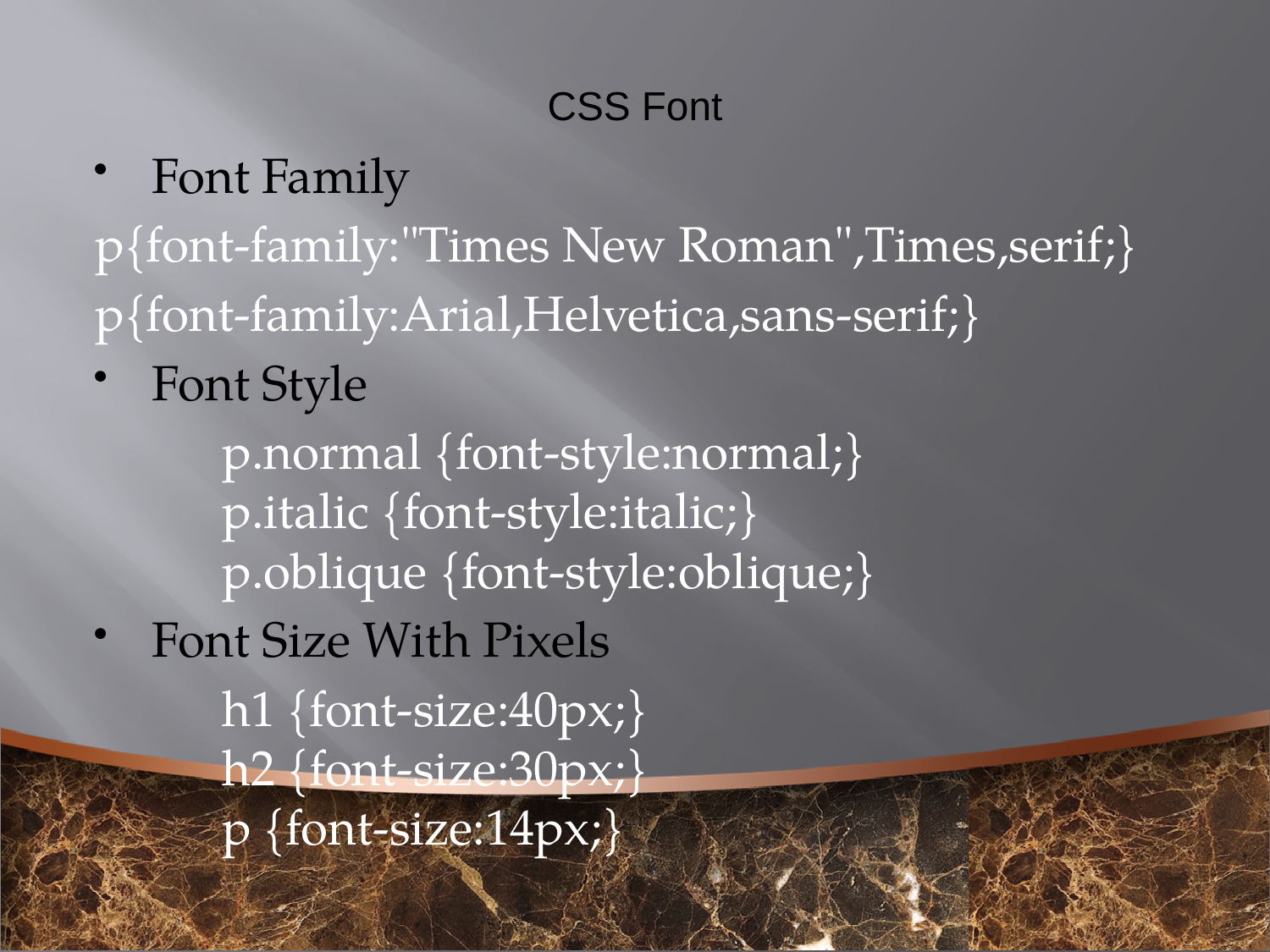

# CSS Font
Font Family
p{font-family:"Times New Roman",Times,serif;}
p{font-family:Arial,Helvetica,sans-serif;}
Font Style
	p.normal {font-style:normal;}
	p.italic {font-style:italic;}
	p.oblique {font-style:oblique;}
Font Size With Pixels
	h1 {font-size:40px;}
	h2 {font-size:30px;}
	p {font-size:14px;}